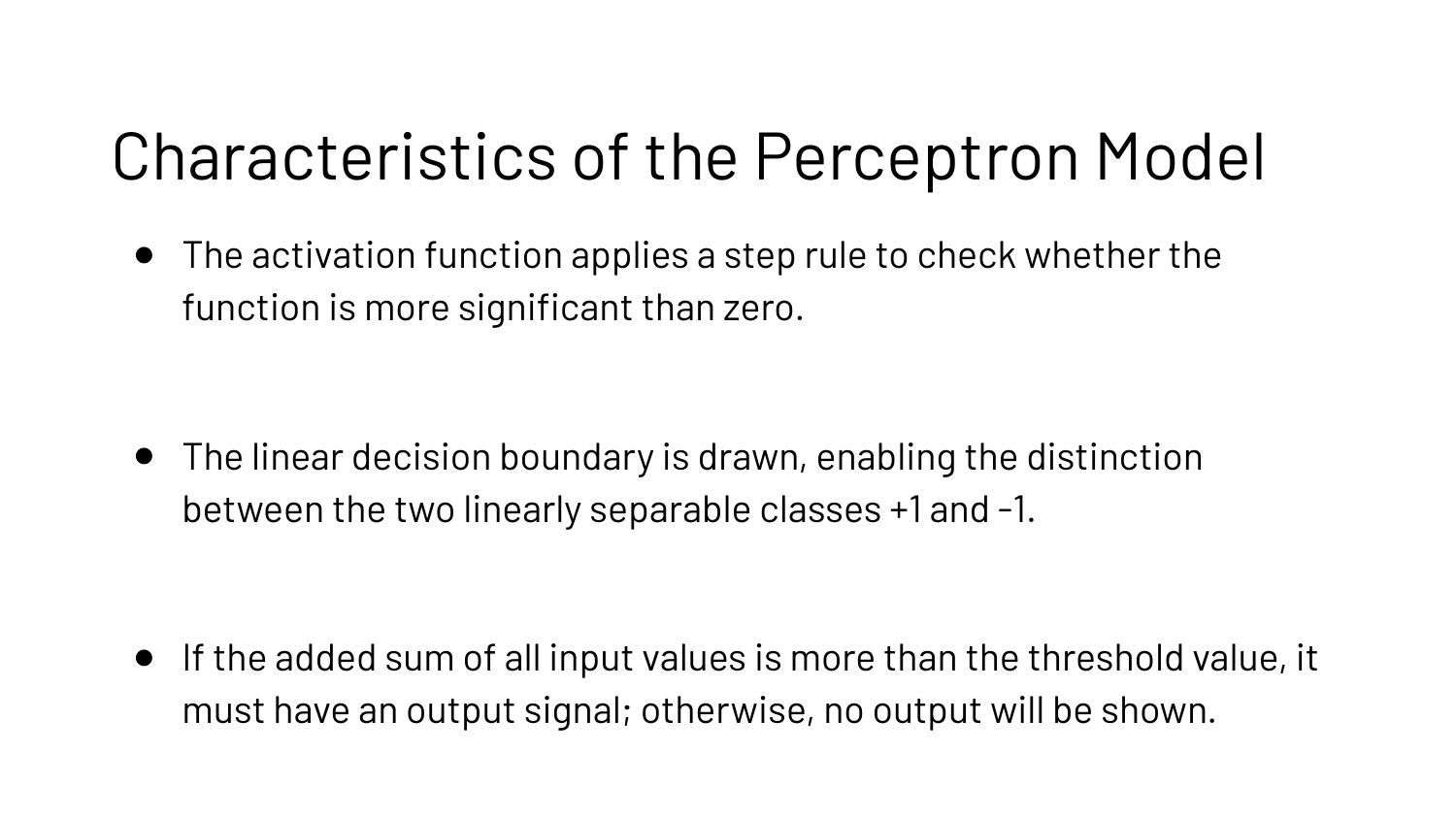

# Characteristics of the Perceptron Model

The activation function applies a step rule to check whether the function is more significant than zero.

The linear decision boundary is drawn, enabling the distinction between the two linearly separable classes +1 and -1.

If the added sum of all input values is more than the threshold value, it must have an output signal; otherwise, no output will be shown.